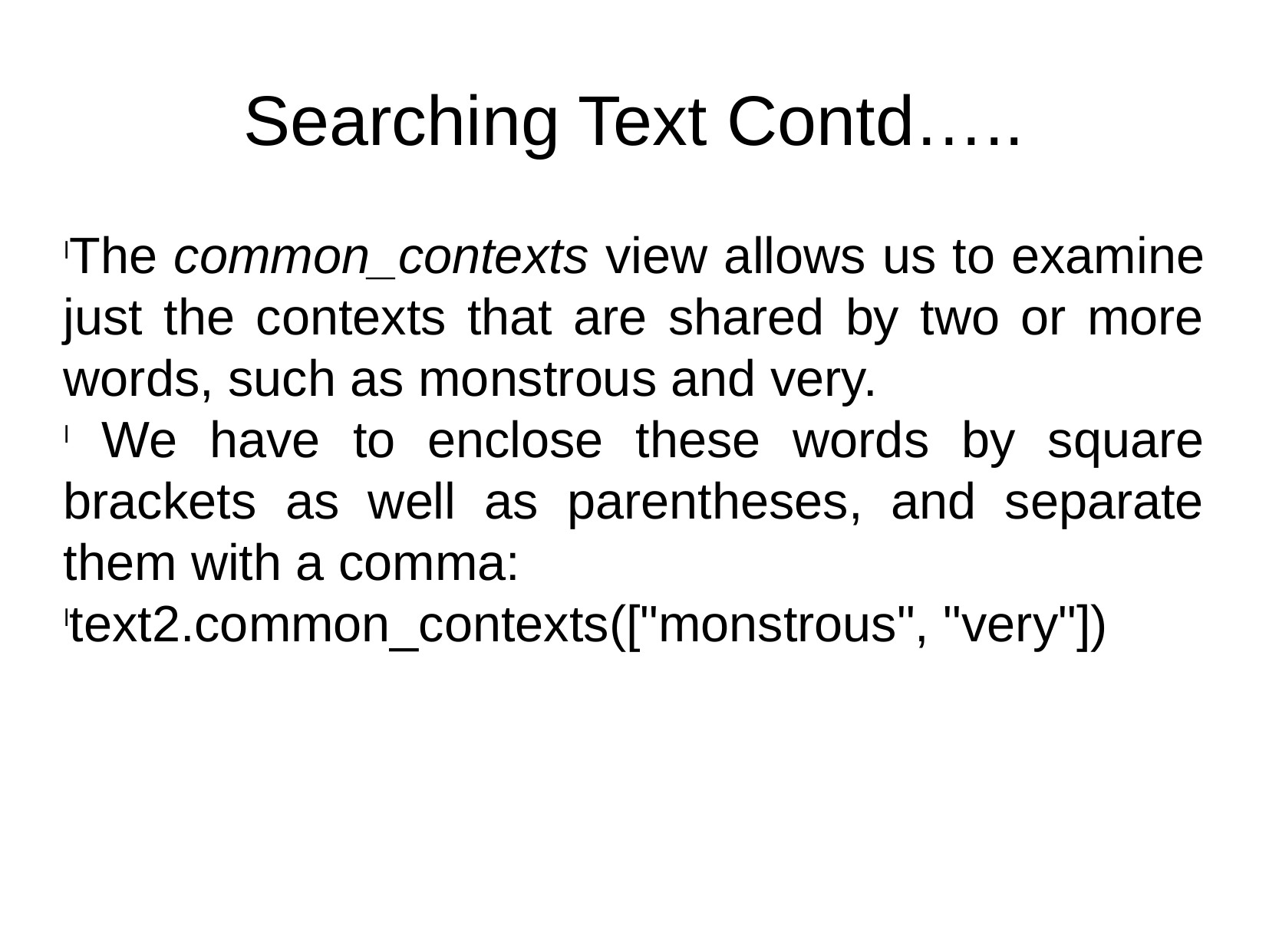

Searching Text Contd…..
The common_contexts view allows us to examine just the contexts that are shared by two or more words, such as monstrous and very.
 We have to enclose these words by square brackets as well as parentheses, and separate them with a comma:
text2.common_contexts(["monstrous", "very"])